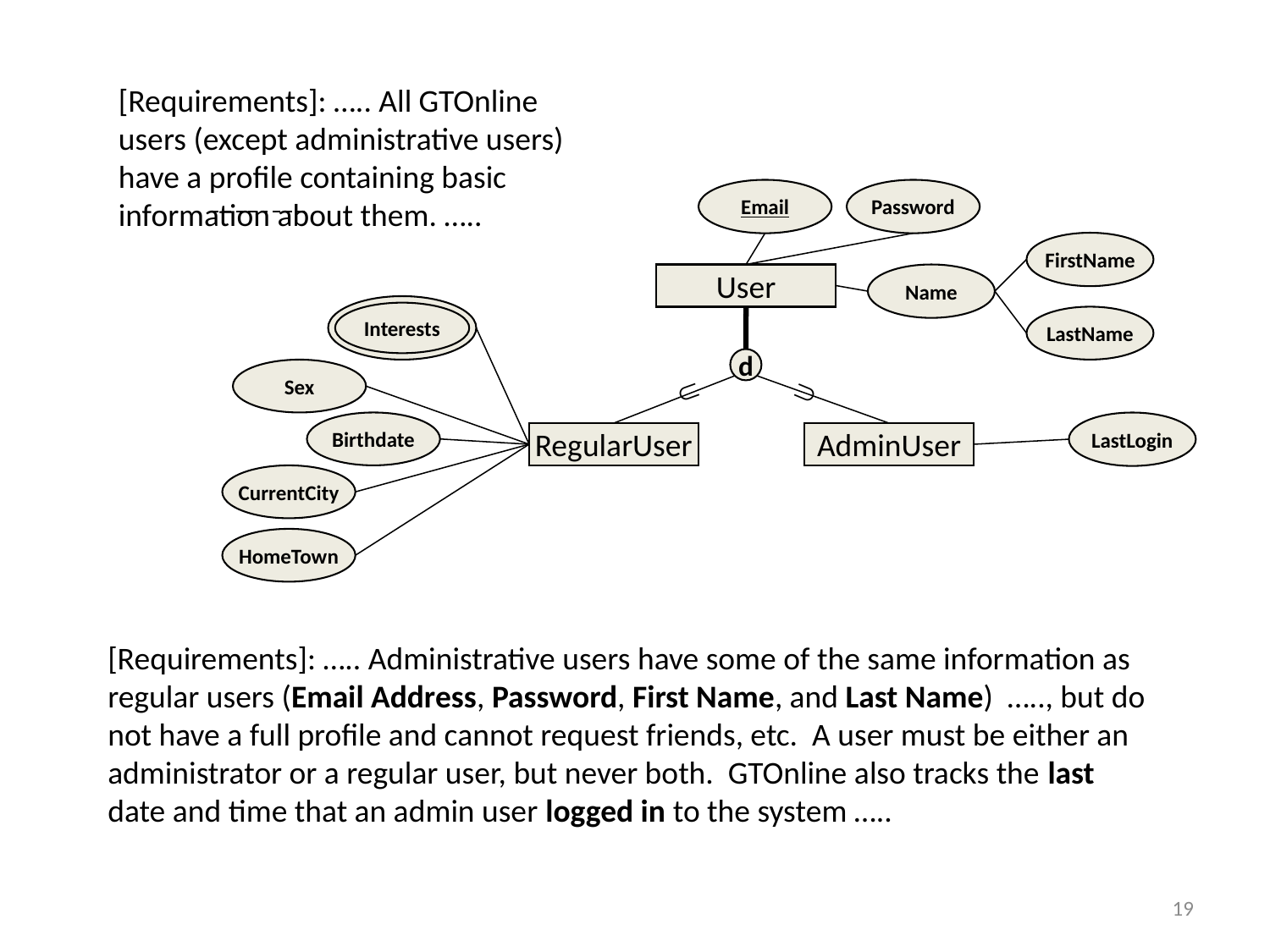

[Requirements]: ….. All GTOnline users (except administrative users) have a profile containing basic information about them. …..
Email
Password
FirstName
Name
User

Interests
LastName
d
Sex
⊂
⊂
Birthdate
LastLogin
RegularUser
AdminUser
CurrentCity
HomeTown
[Requirements]: ….. Administrative users have some of the same information as regular users (Email Address, Password, First Name, and Last Name)  ….., but do not have a full profile and cannot request friends, etc.  A user must be either an administrator or a regular user, but never both.  GTOnline also tracks the last date and time that an admin user logged in to the system …..

19